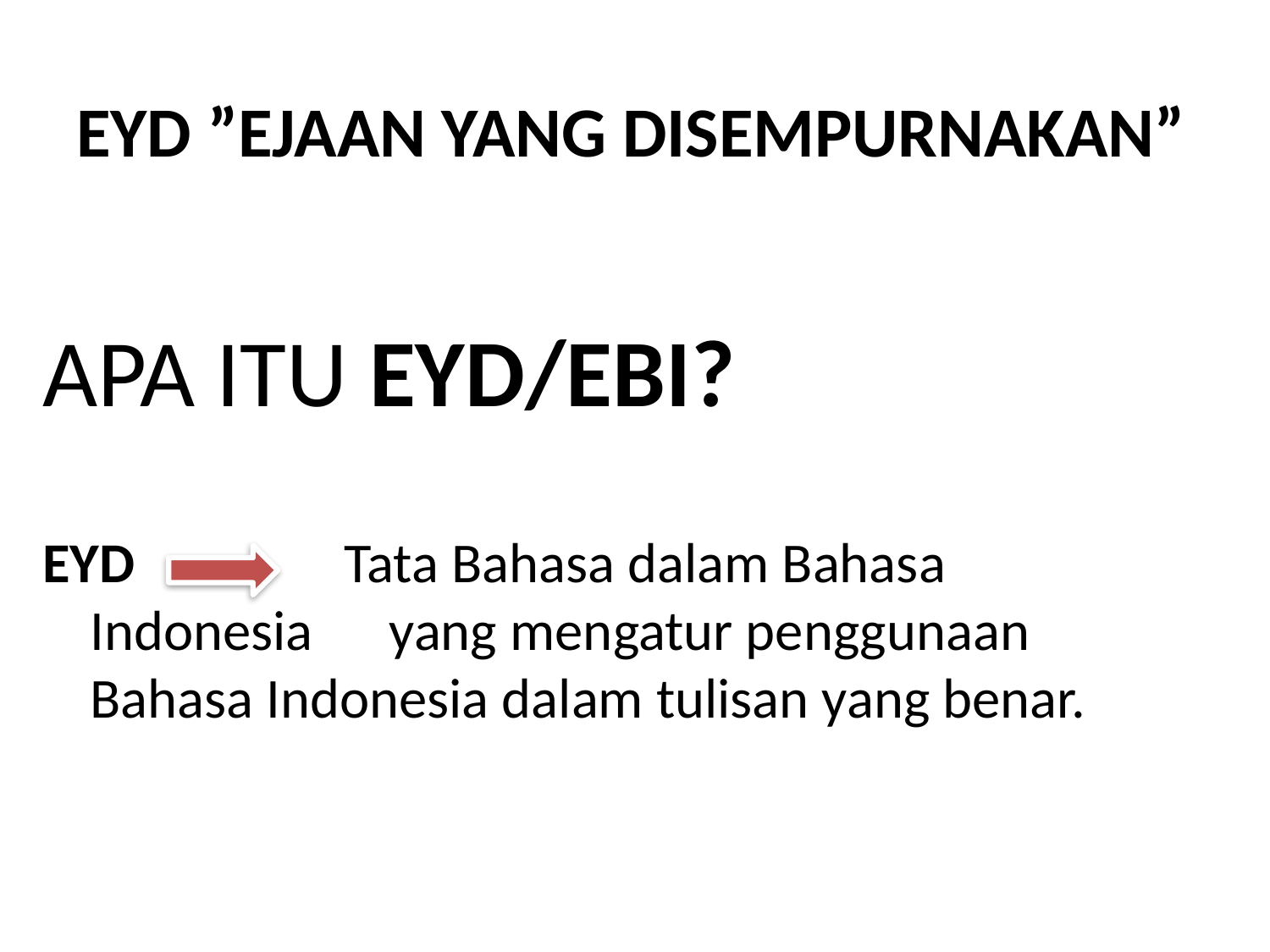

# EYD ”EJAAN YANG DISEMPURNAKAN”

APA ITU EYD/EBI?

EYD		Tata Bahasa dalam Bahasa Indonesia      yang mengatur penggunaan Bahasa Indonesia dalam tulisan yang benar.